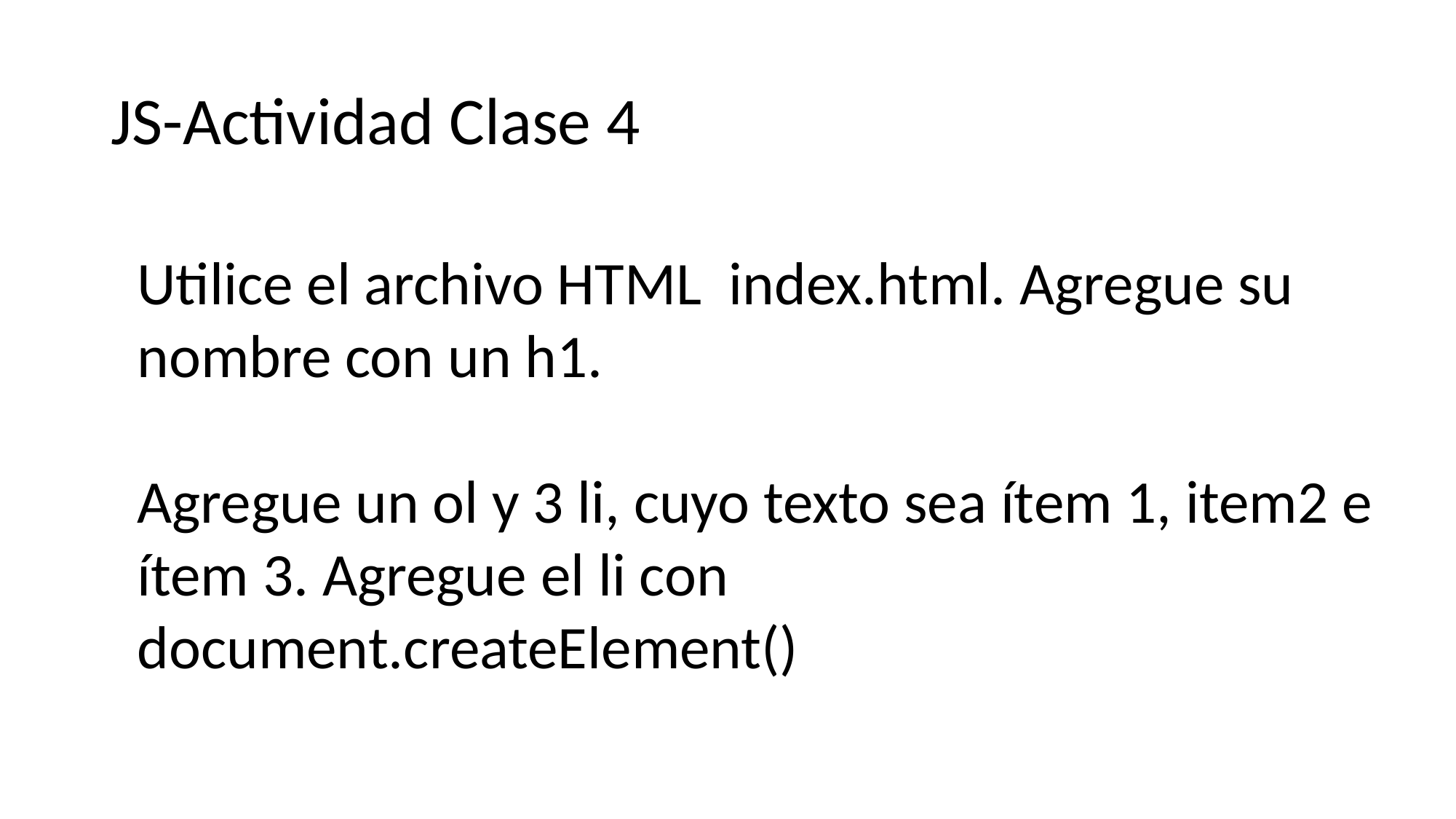

# JS-Actividad Clase 4
Utilice el archivo HTML  index.html. Agregue su nombre con un h1.

Agregue un ol y 3 li, cuyo texto sea ítem 1, item2 e ítem 3. Agregue el li con document.createElement()